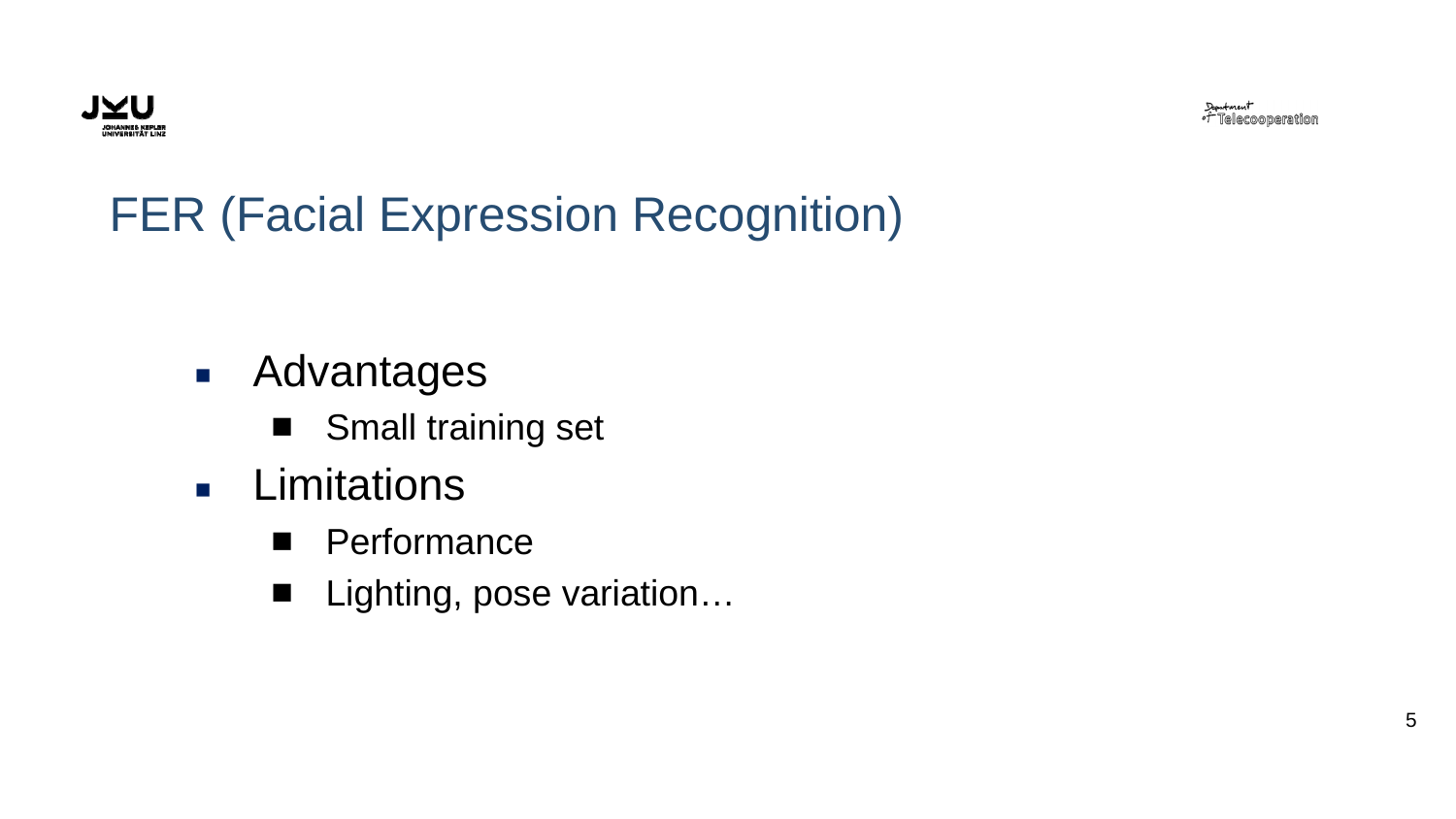

# FER (Facial Expression Recognition)

Advantages
Small training set
Limitations
Performance
Lighting, pose variation…
5